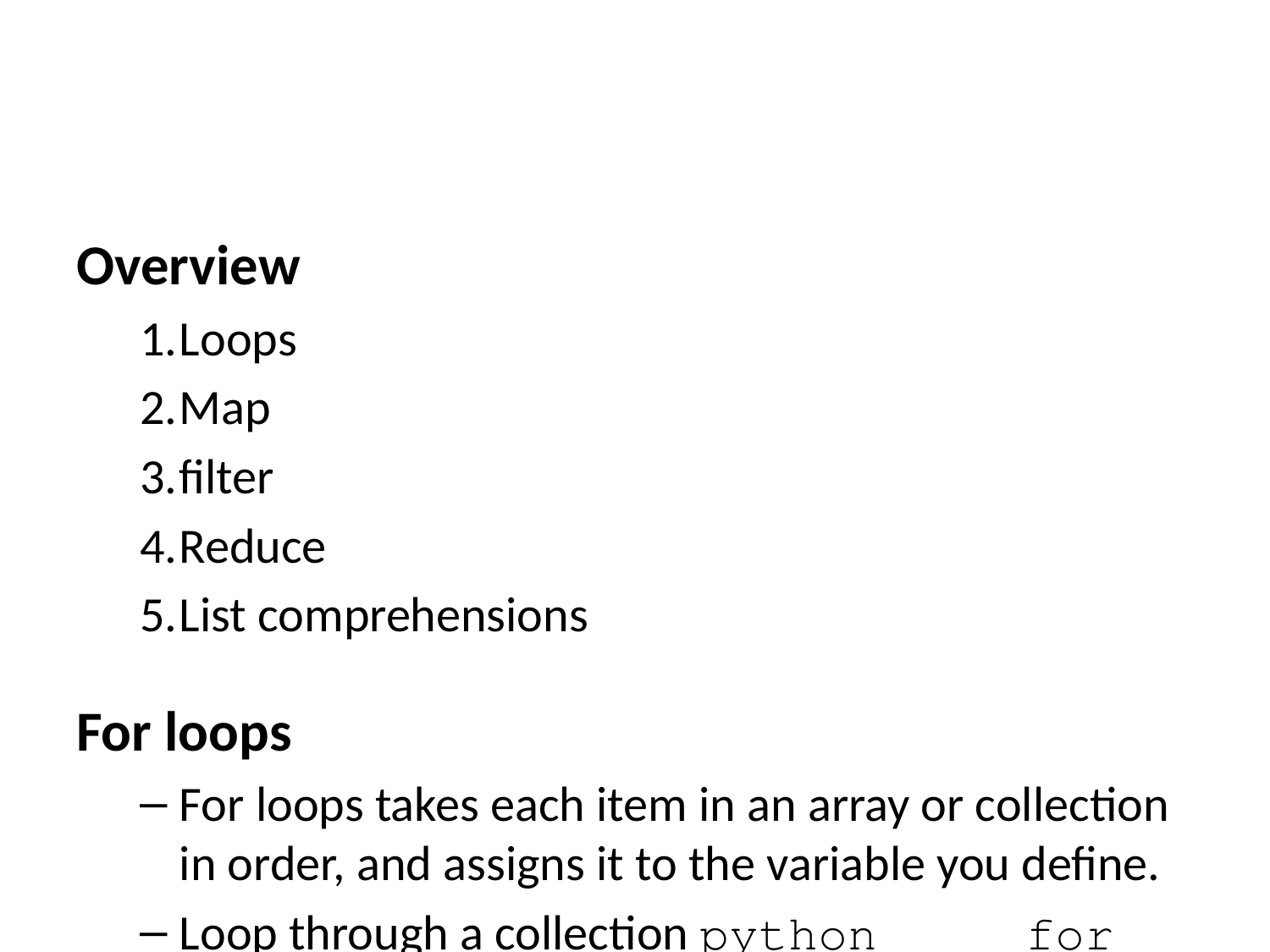

Overview
Loops
Map
filter
Reduce
List comprehensions
For loops
For loops takes each item in an array or collection in order, and assigns it to the variable you define.
Loop through a collection python     for name in ['David', 'James']:         print(name)
Loop a number of times python     for index in range(0, 2):         print(index)
While loop
While loops perform an operation as long as a condition is true.
names = ['Christopher', 'Susan']
index = 0
while index < len(names):
    print(names[index])
    # Change the condition!!
    index = index + 1
Terminate loop
break terminates loop and proceeds to the first statement following the loop.
continue terminates the current loop iteration and jumps to the top of the loop.